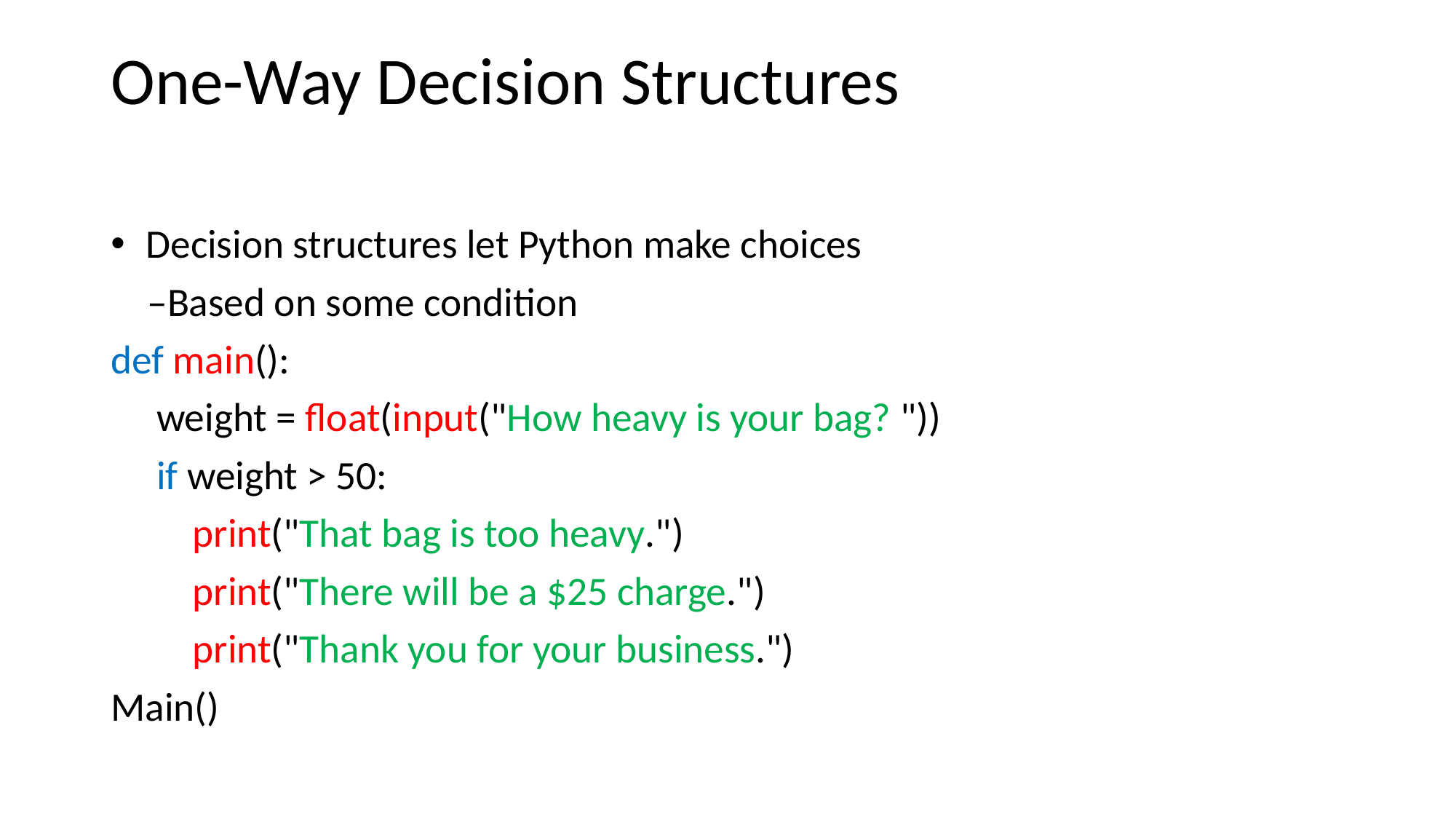

# One-Way Decision Structures
 Decision structures let Python make choices
    –Based on some condition
def main():
     weight = float(input("How heavy is your bag? "))
     if weight > 50:
         print("That bag is too heavy.")
         print("There will be a $25 charge.")
         print("Thank you for your business.")
Main()